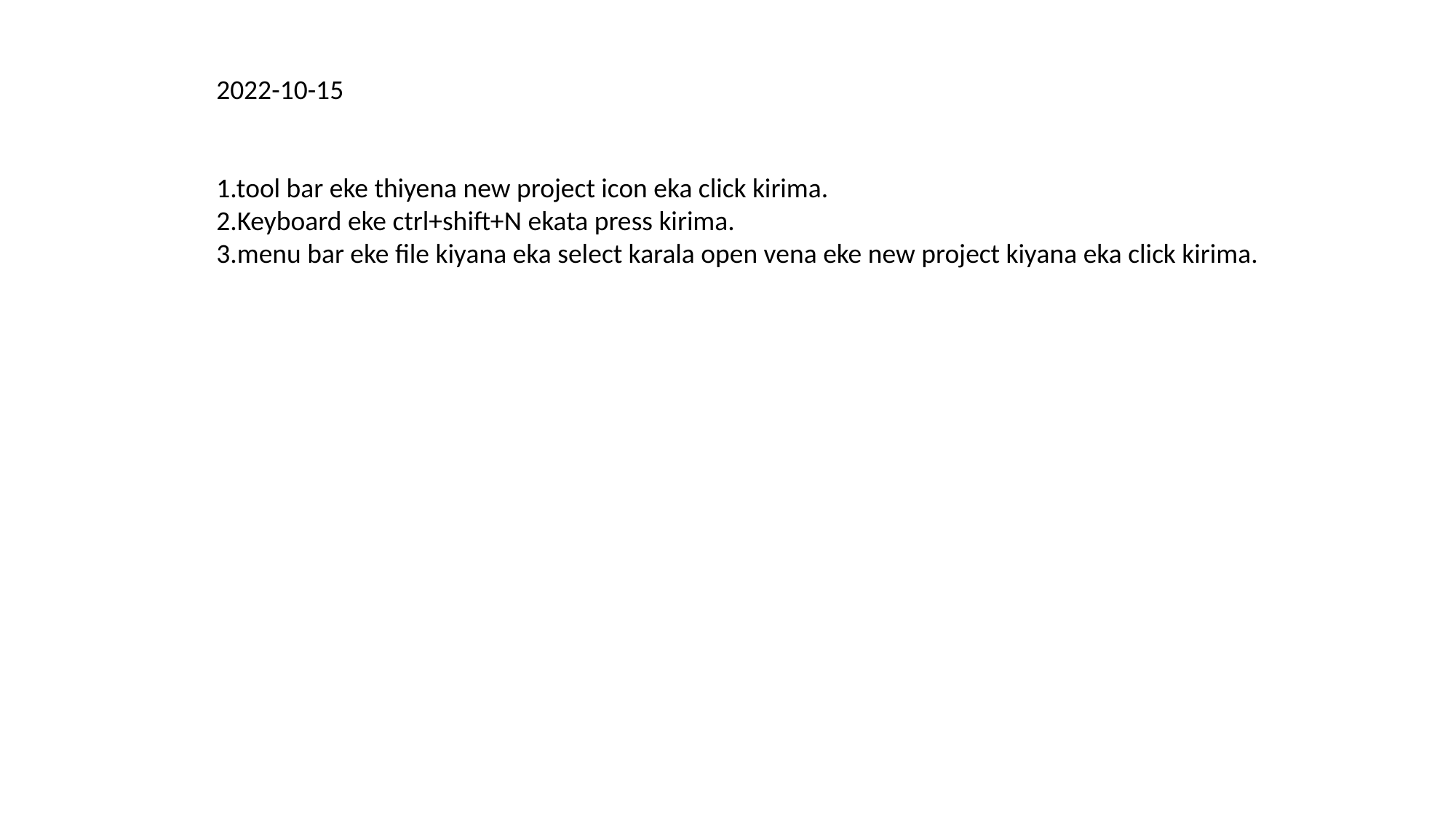

2022-10-15

1.tool bar eke thiyena new project icon eka click kirima.
2.Keyboard eke ctrl+shift+N ekata press kirima.
3.menu bar eke file kiyana eka select karala open vena eke new project kiyana eka click kirima.